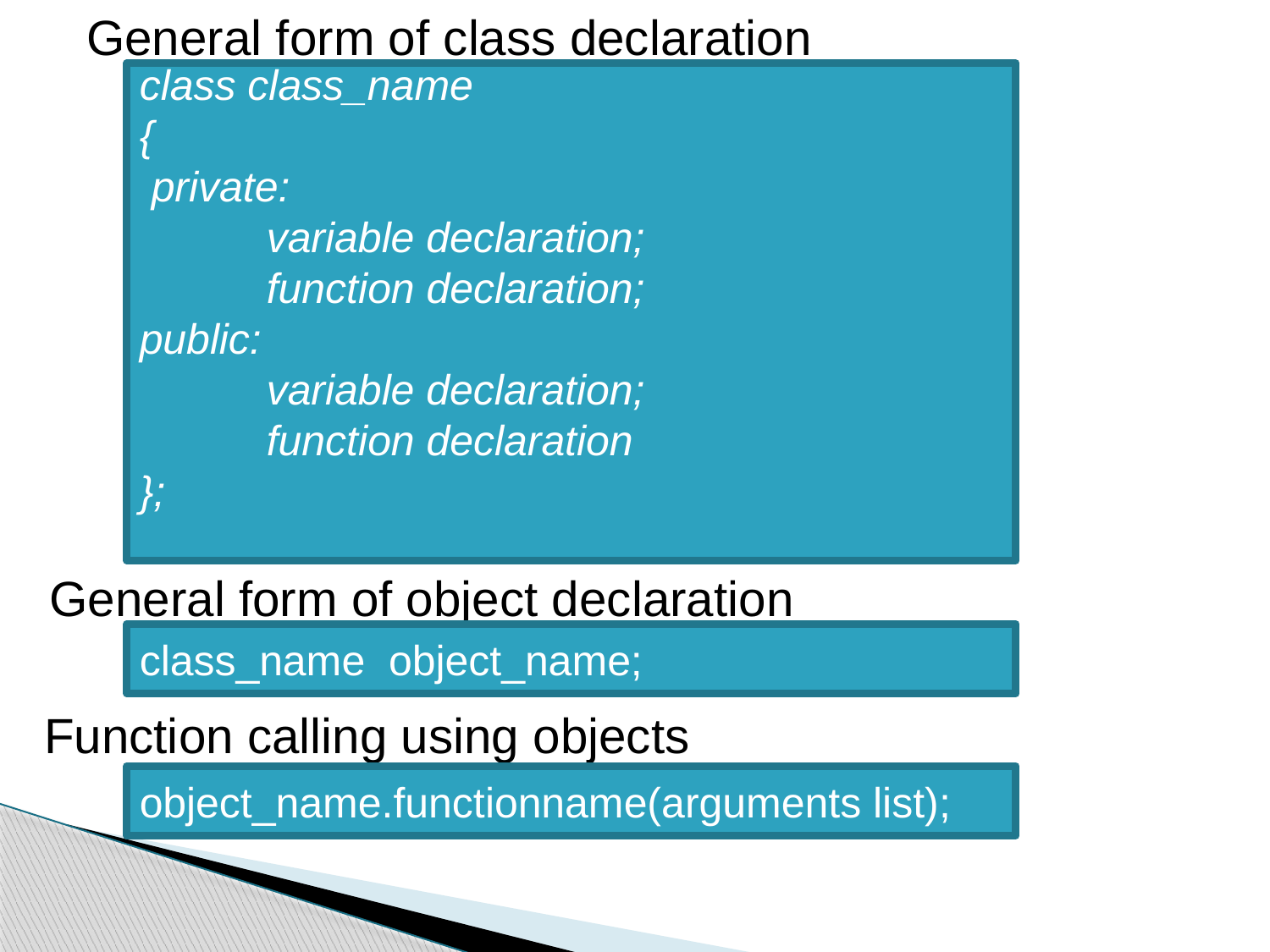

General form of class declaration
class class_name
{
 private:
 	variable declaration;
 	function declaration;
public:
	variable declaration;
 	function declaration
};

General form of object declaration
class_name  object_name;
Function calling using objects
object_name.functionname(arguments list);